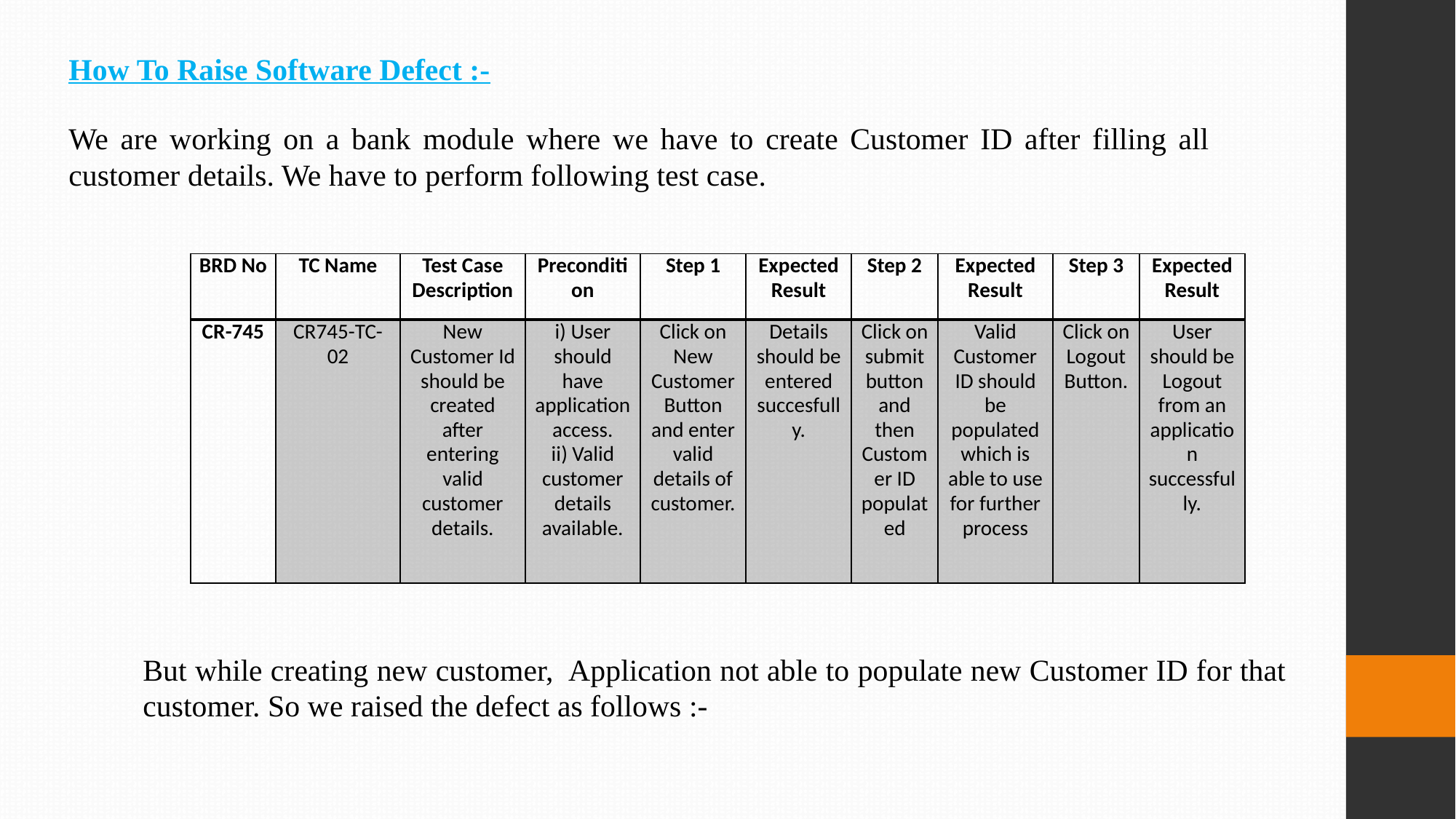

How To Raise Software Defect :-

We are working on a bank module where we have to create Customer ID after filling all customer details. We have to perform following test case.
| BRD No | TC Name | Test Case Description | Precondition | Step 1 | Expected Result | Step 2 | Expected Result | Step 3 | Expected Result |
| --- | --- | --- | --- | --- | --- | --- | --- | --- | --- |
| CR-745 | CR745-TC-02 | New Customer Id should be created after entering valid customer details. | i) User should have application access. ii) Valid customer details available. | Click on New Customer Button and enter valid details of customer. | Details should be entered succesfully. | Click on submit button and then Customer ID populated | Valid Customer ID should be populated which is able to use for further process | Click on Logout Button. | User should be Logout from an application successfully. |
But while creating new customer,  Application not able to populate new Customer ID for that customer. So we raised the defect as follows :-